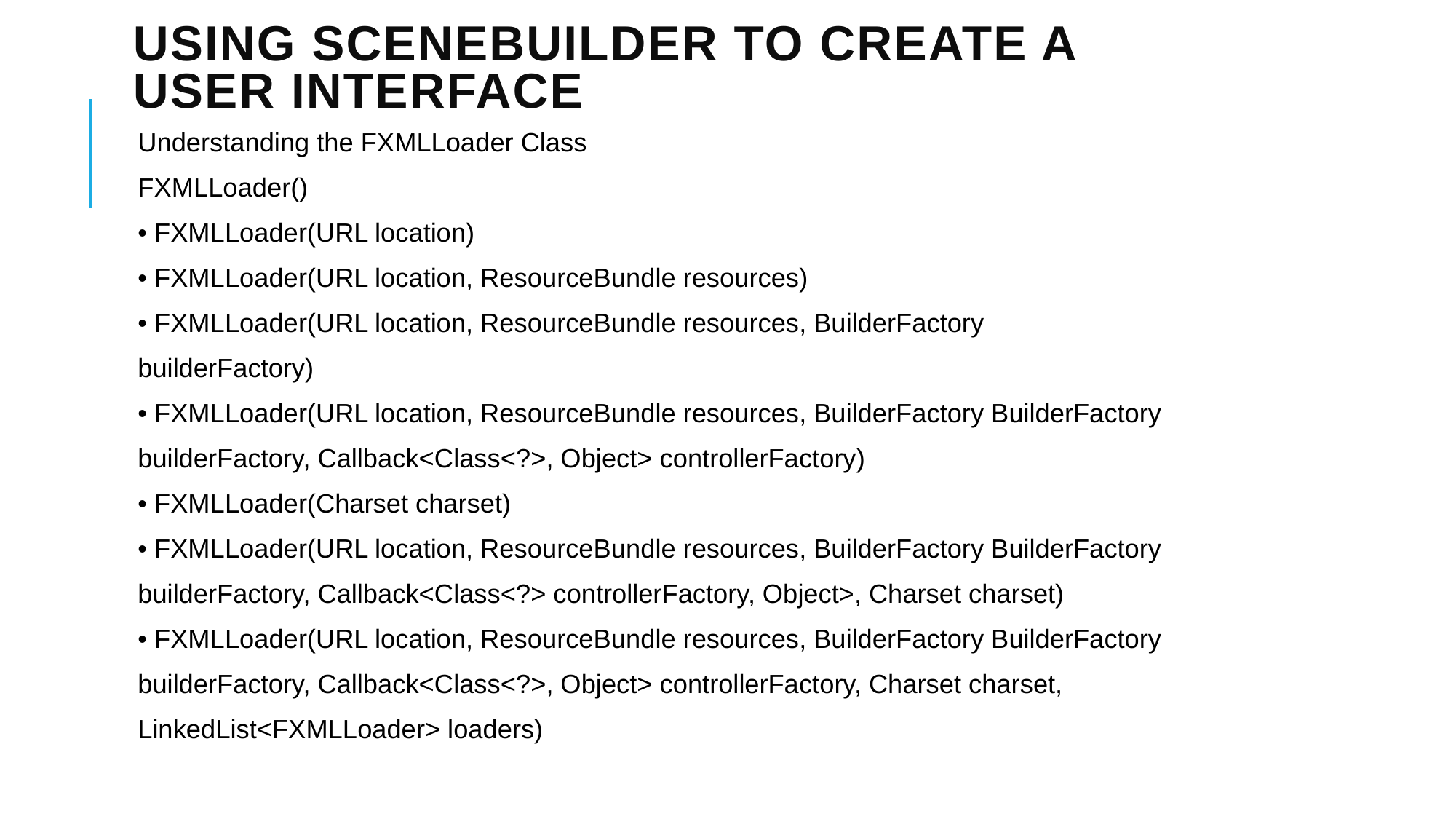

# Using SceneBuilder to Create a User Interface
Understanding the FXMLLoader Class
FXMLLoader()
• FXMLLoader(URL location)
• FXMLLoader(URL location, ResourceBundle resources)
• FXMLLoader(URL location, ResourceBundle resources, BuilderFactory
builderFactory)
• FXMLLoader(URL location, ResourceBundle resources, BuilderFactory BuilderFactory
builderFactory, Callback<Class<?>, Object> controllerFactory)
• FXMLLoader(Charset charset)
• FXMLLoader(URL location, ResourceBundle resources, BuilderFactory BuilderFactory
builderFactory, Callback<Class<?> controllerFactory, Object>, Charset charset)
• FXMLLoader(URL location, ResourceBundle resources, BuilderFactory BuilderFactory
builderFactory, Callback<Class<?>, Object> controllerFactory, Charset charset,
LinkedList<FXMLLoader> loaders)